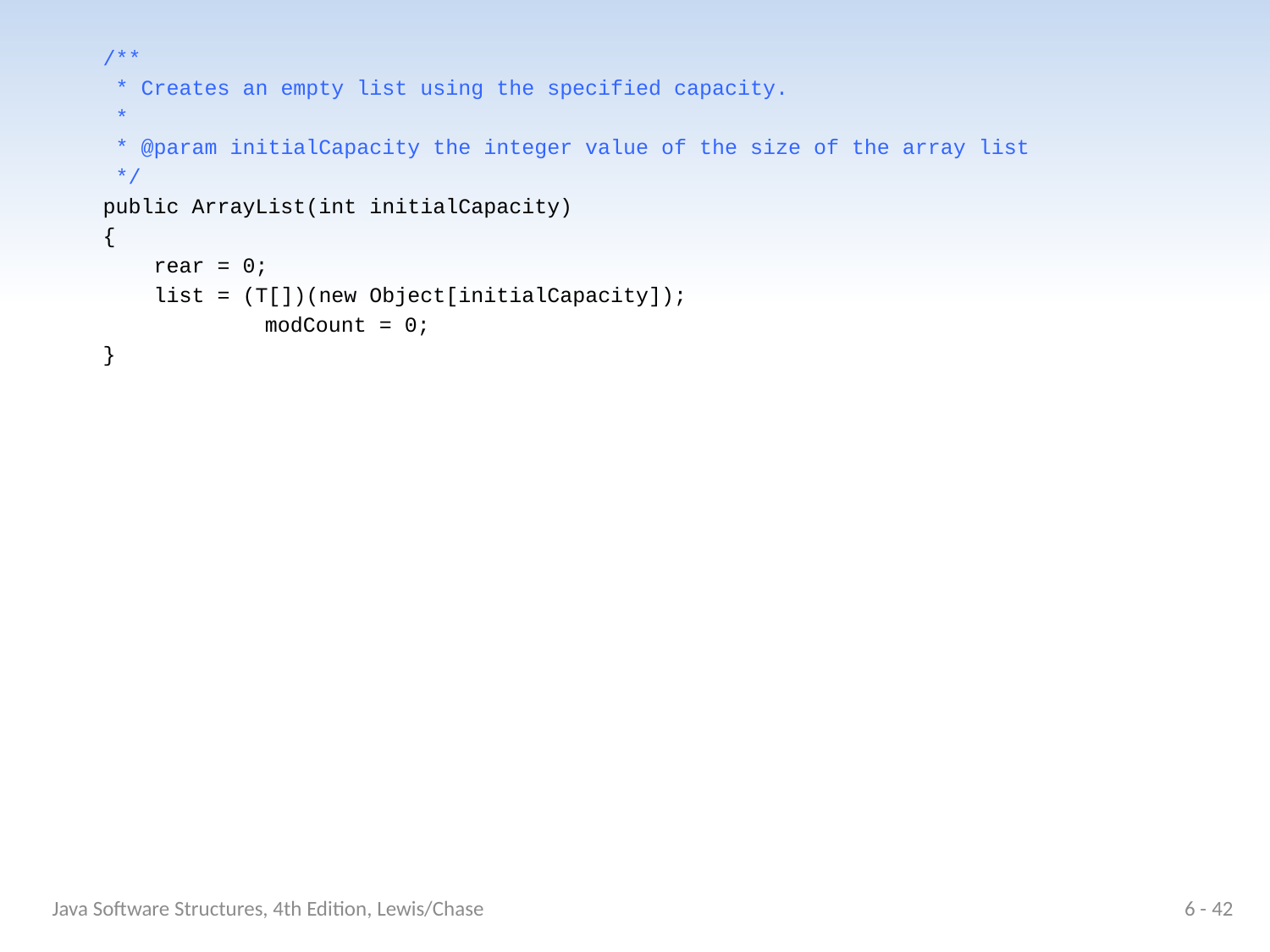

/**
     * Creates an empty list using the specified capacity.
     *
     * @param initialCapacity the integer value of the size of the array list
     */
    public ArrayList(int initialCapacity)
    {
        rear = 0;
        list = (T[])(new Object[initialCapacity]);
		   modCount = 0;
    }
Java Software Structures, 4th Edition, Lewis/Chase
6 - 42